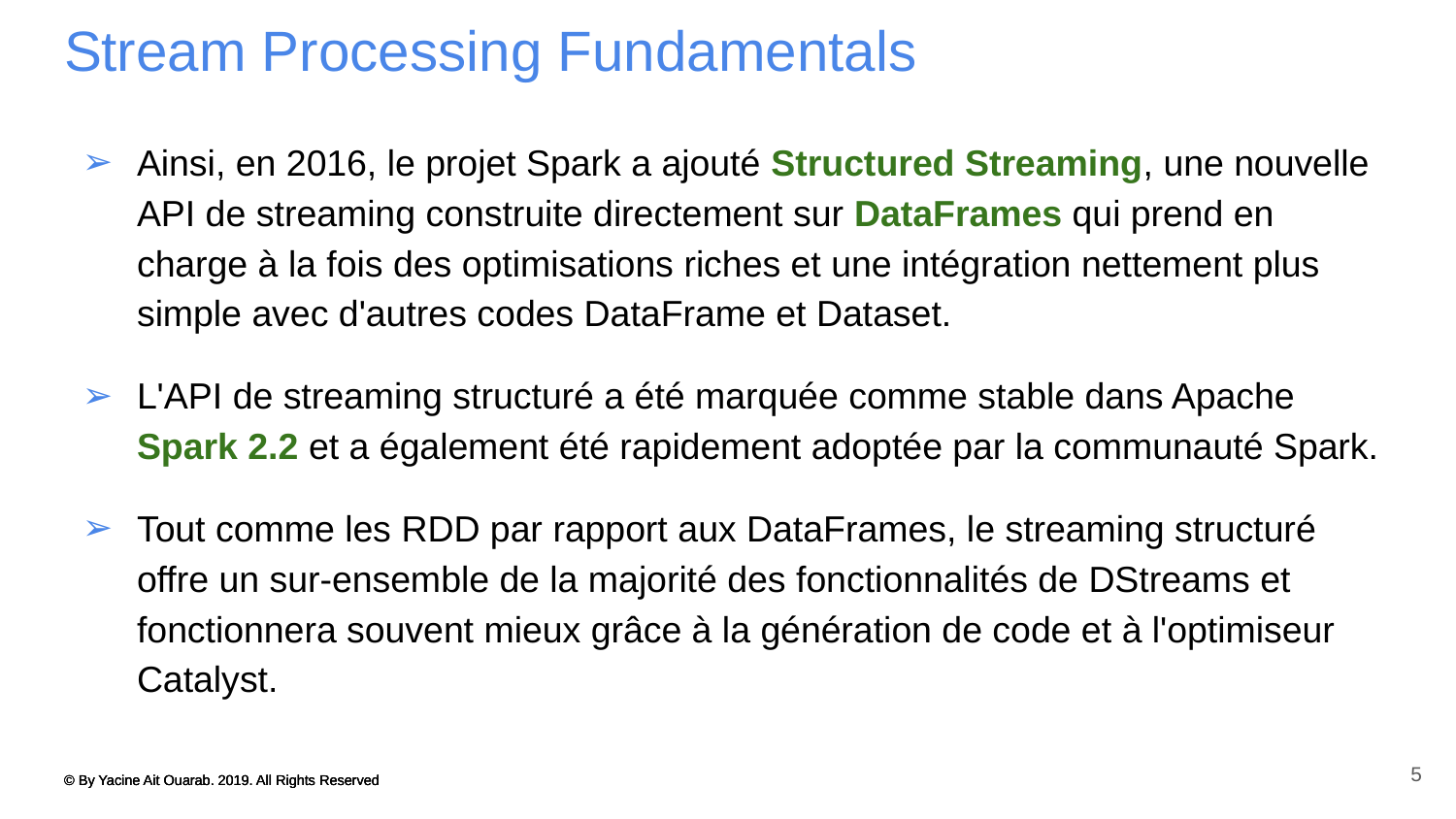

# Stream Processing Fundamentals

Ainsi, en 2016, le projet Spark a ajouté Structured Streaming, une nouvelle API de streaming construite directement sur DataFrames qui prend en charge à la fois des optimisations riches et une intégration nettement plus simple avec d'autres codes DataFrame et Dataset.
L'API de streaming structuré a été marquée comme stable dans Apache Spark 2.2 et a également été rapidement adoptée par la communauté Spark.
Tout comme les RDD par rapport aux DataFrames, le streaming structuré offre un sur-ensemble de la majorité des fonctionnalités de DStreams et fonctionnera souvent mieux grâce à la génération de code et à l'optimiseur Catalyst.
5